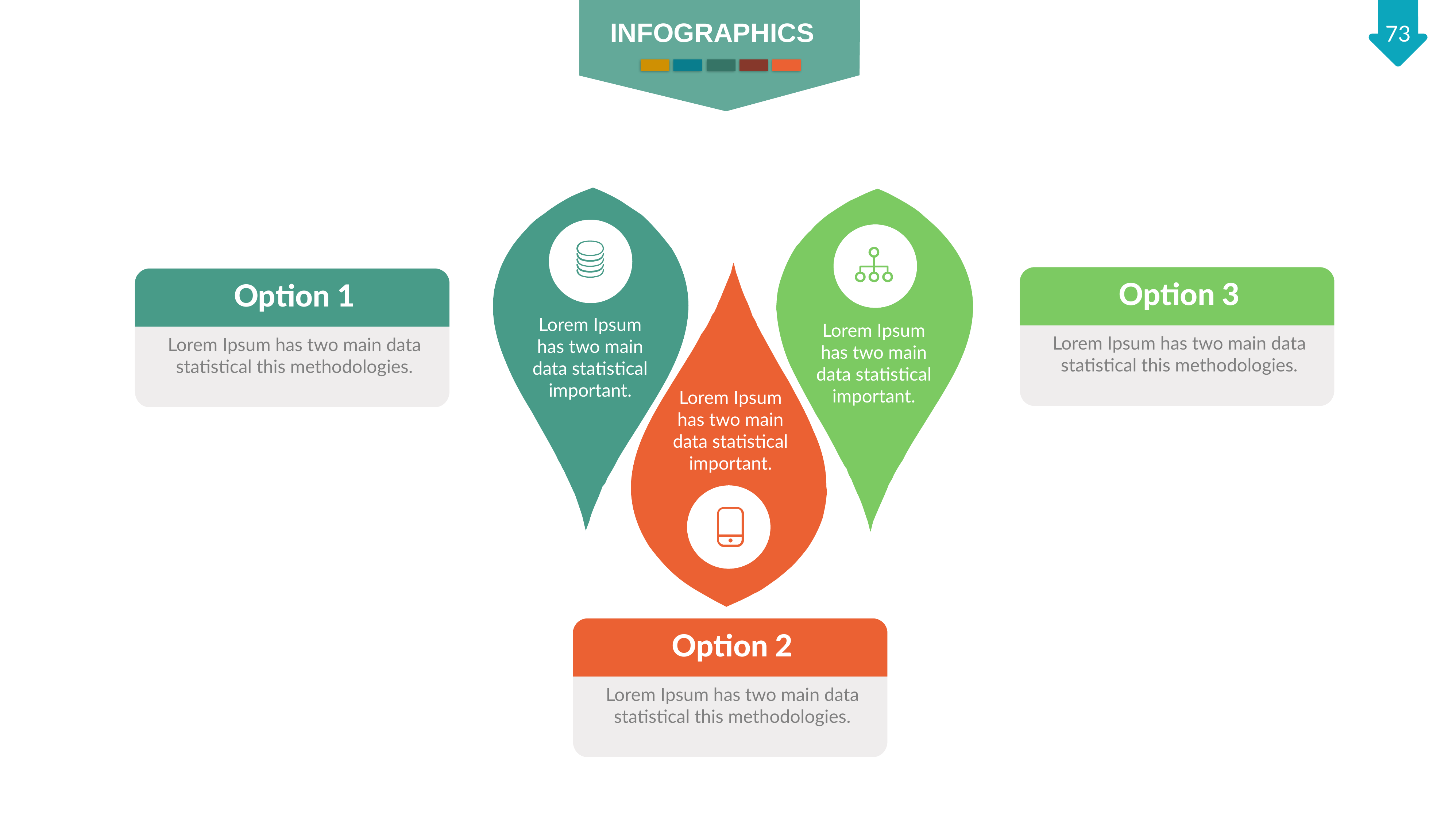

INFOGRAPHICS

Lorem Ipsum has two main data statistical important.

Lorem Ipsum has two main data statistical important.

Lorem Ipsum has two main data statistical important.

Option 3
Lorem Ipsum has two main data statistical this methodologies.

Option 1
Lorem Ipsum has two main data statistical this methodologies.

Option 2
Lorem Ipsum has two main data statistical this methodologies.